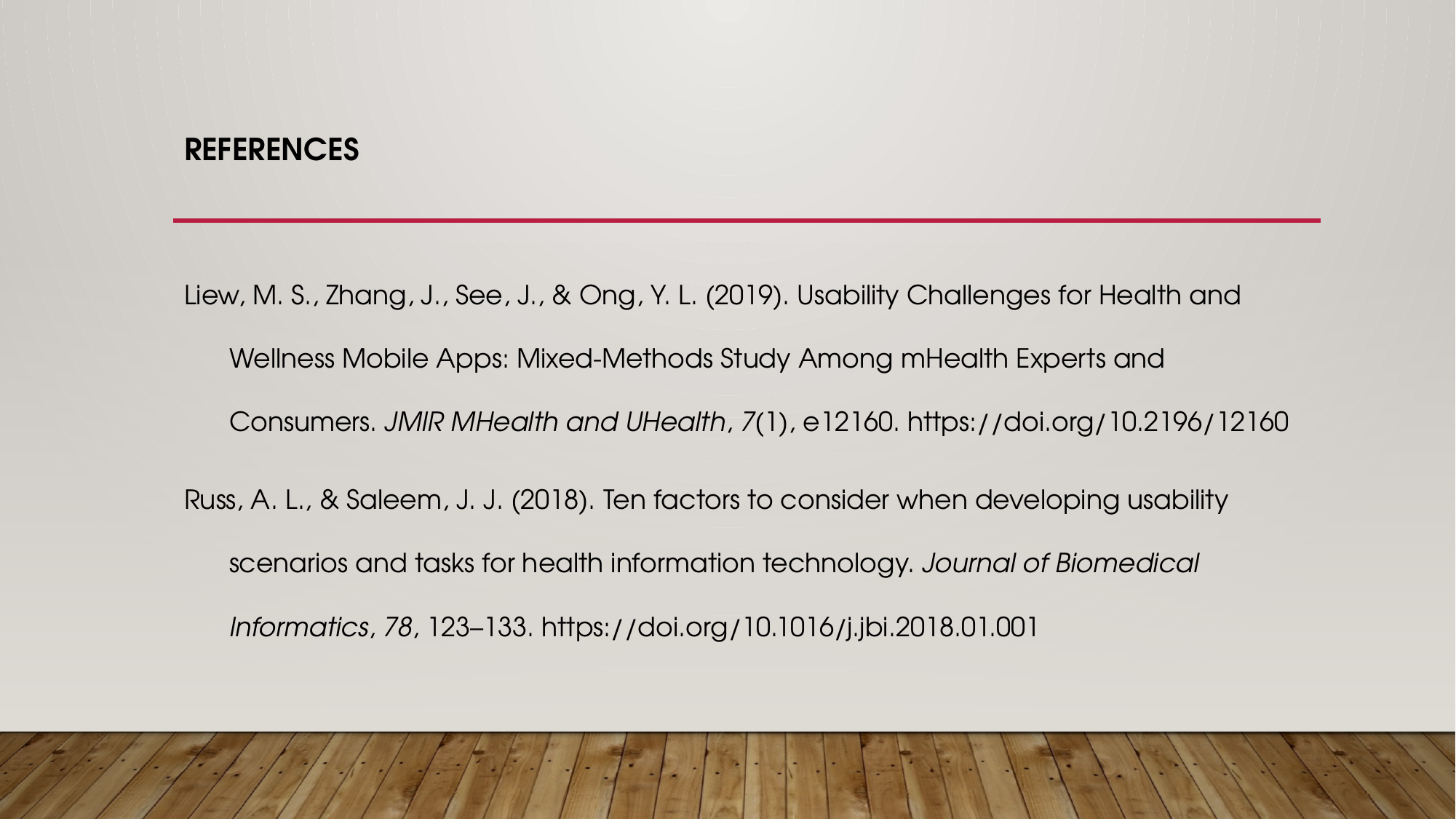

# References
Liew, M. S., Zhang, J., See, J., & Ong, Y. L. (2019). Usability Challenges for Health and Wellness Mobile Apps: Mixed-Methods Study Among mHealth Experts and Consumers. JMIR MHealth and UHealth, 7(1), e12160. https://doi.org/10.2196/12160
Russ, A. L., & Saleem, J. J. (2018). Ten factors to consider when developing usability scenarios and tasks for health information technology. Journal of Biomedical Informatics, 78, 123–133. https://doi.org/10.1016/j.jbi.2018.01.001